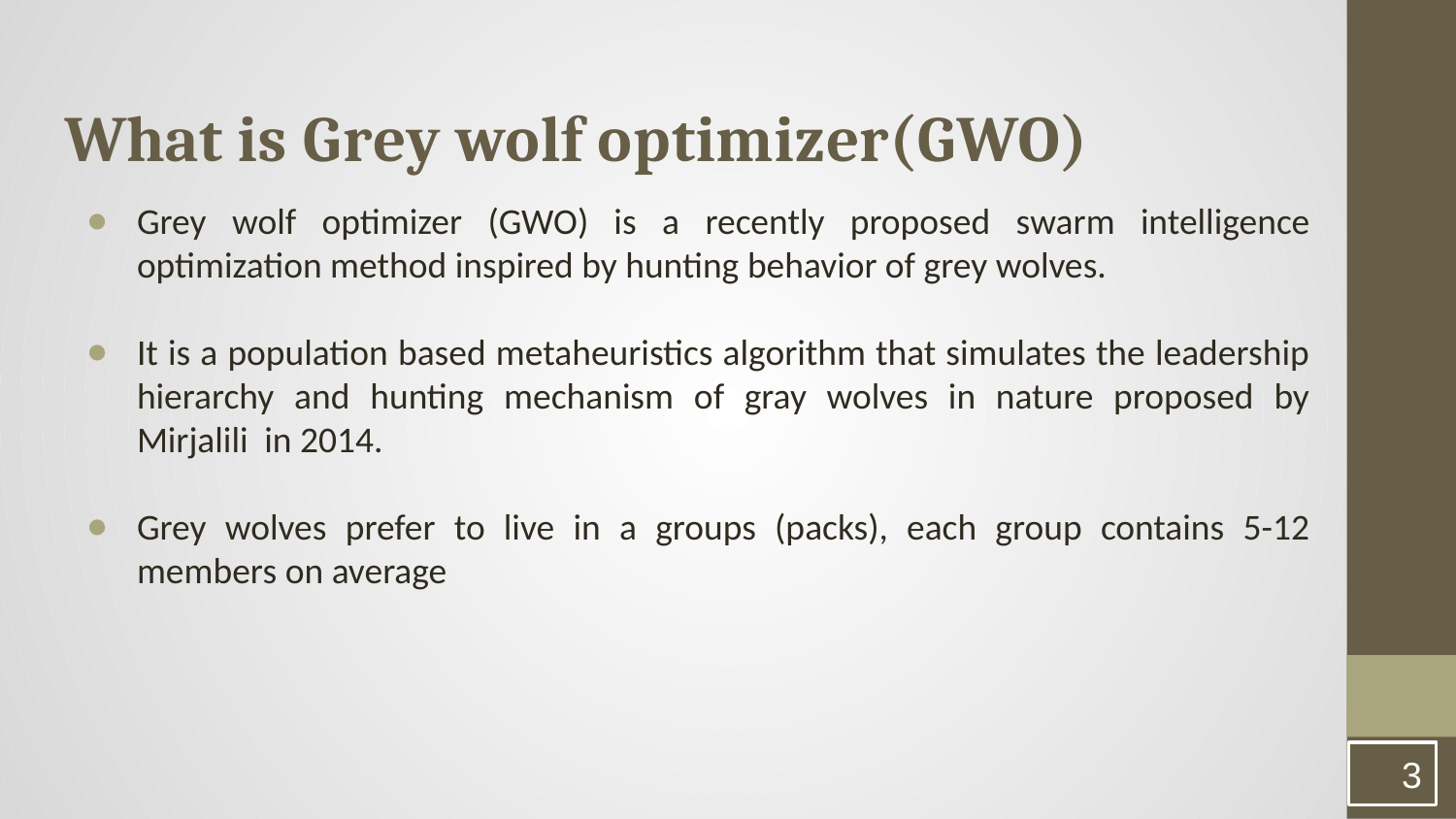

# What is Grey wolf optimizer(GWO)

Grey wolf optimizer (GWO) is a recently proposed swarm intelligence optimization method inspired by hunting behavior of grey wolves.

It is a population based metaheuristics algorithm that simulates the leadership hierarchy and hunting mechanism of gray wolves in nature proposed by Mirjalili  in 2014.

Grey wolves prefer to live in a groups (packs), each group contains 5-12 members on average
3